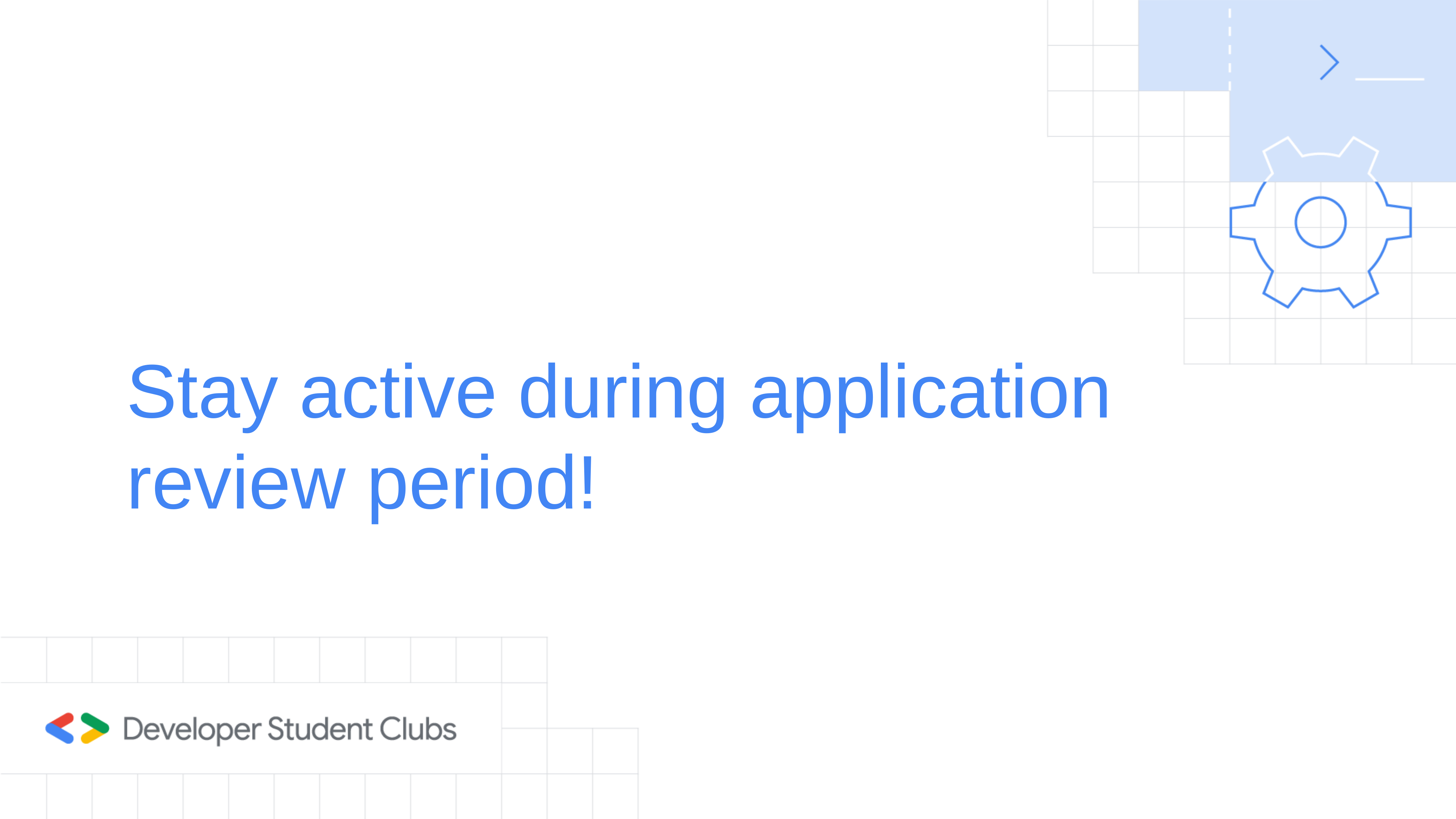

# Stay active during application review period!